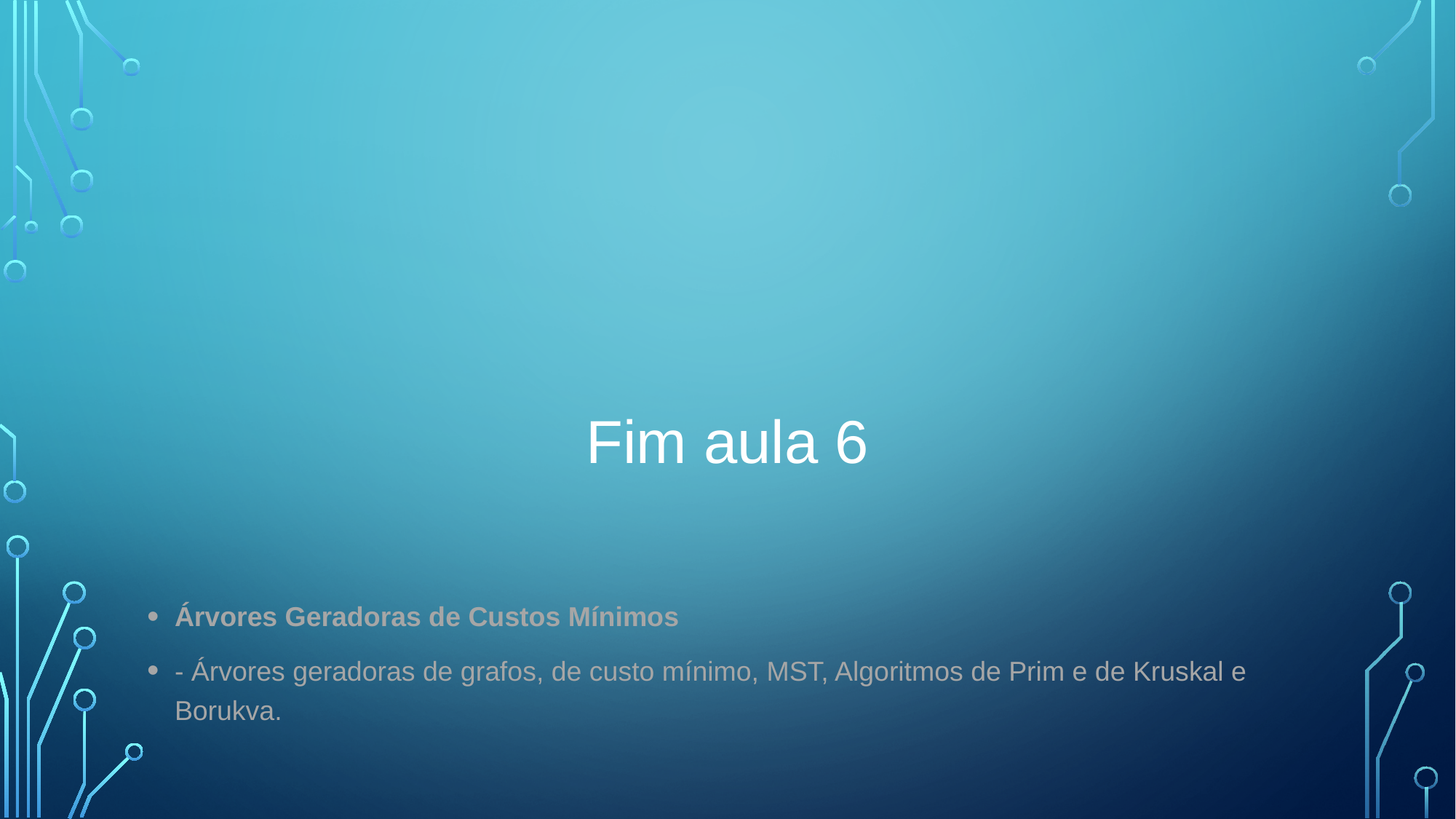

Fim aula 6

Árvores Geradoras de Custos Mínimos
- Árvores geradoras de grafos, de custo mínimo, MST, Algoritmos de Prim e de Kruskal e Borukva.